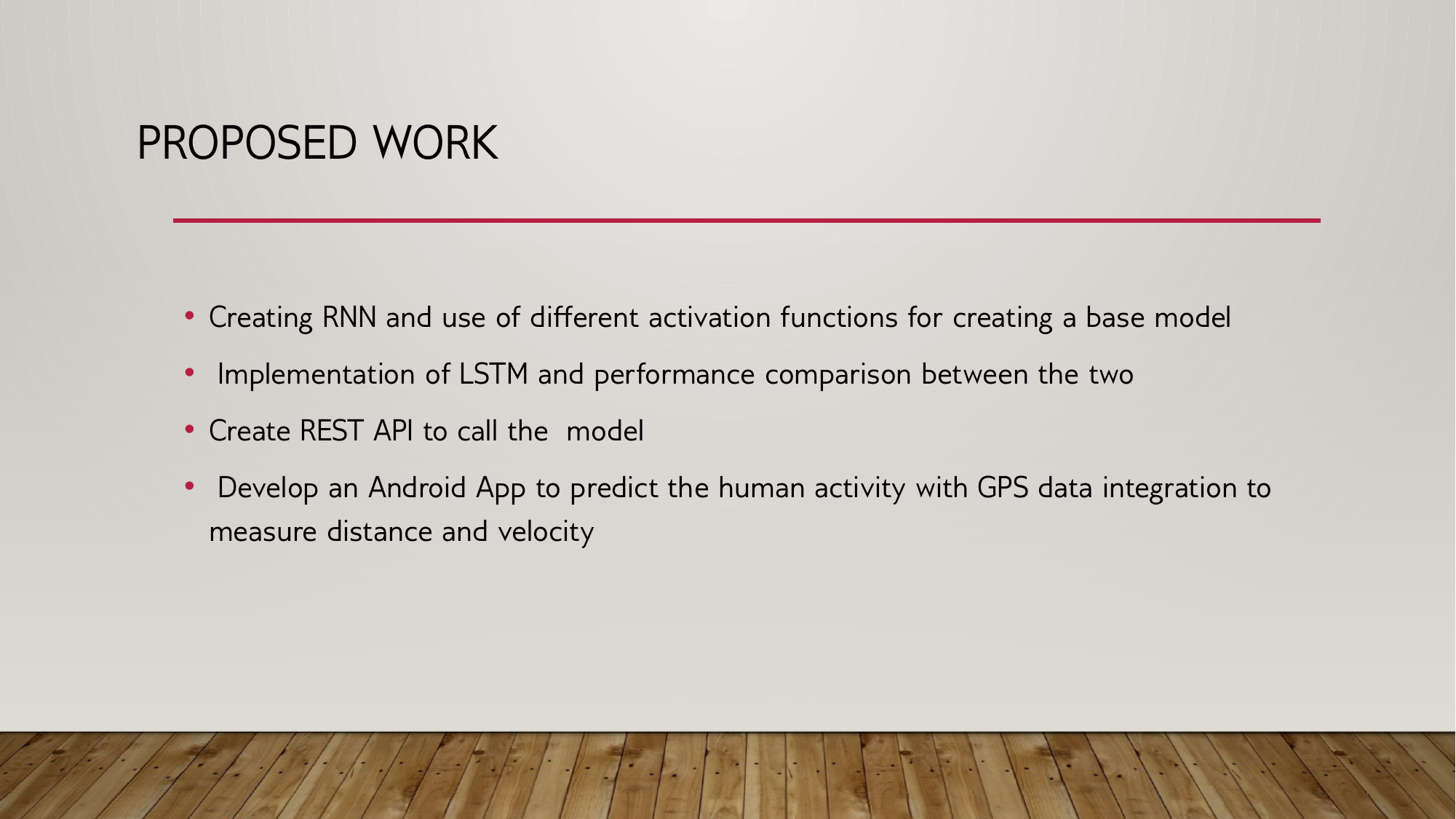

# Proposed Work

Creating RNN and use of different activation functions for creating a base model
 Implementation of LSTM and performance comparison between the two
Create REST API to call the  model
 Develop an Android App to predict the human activity with GPS data integration to measure distance and velocity